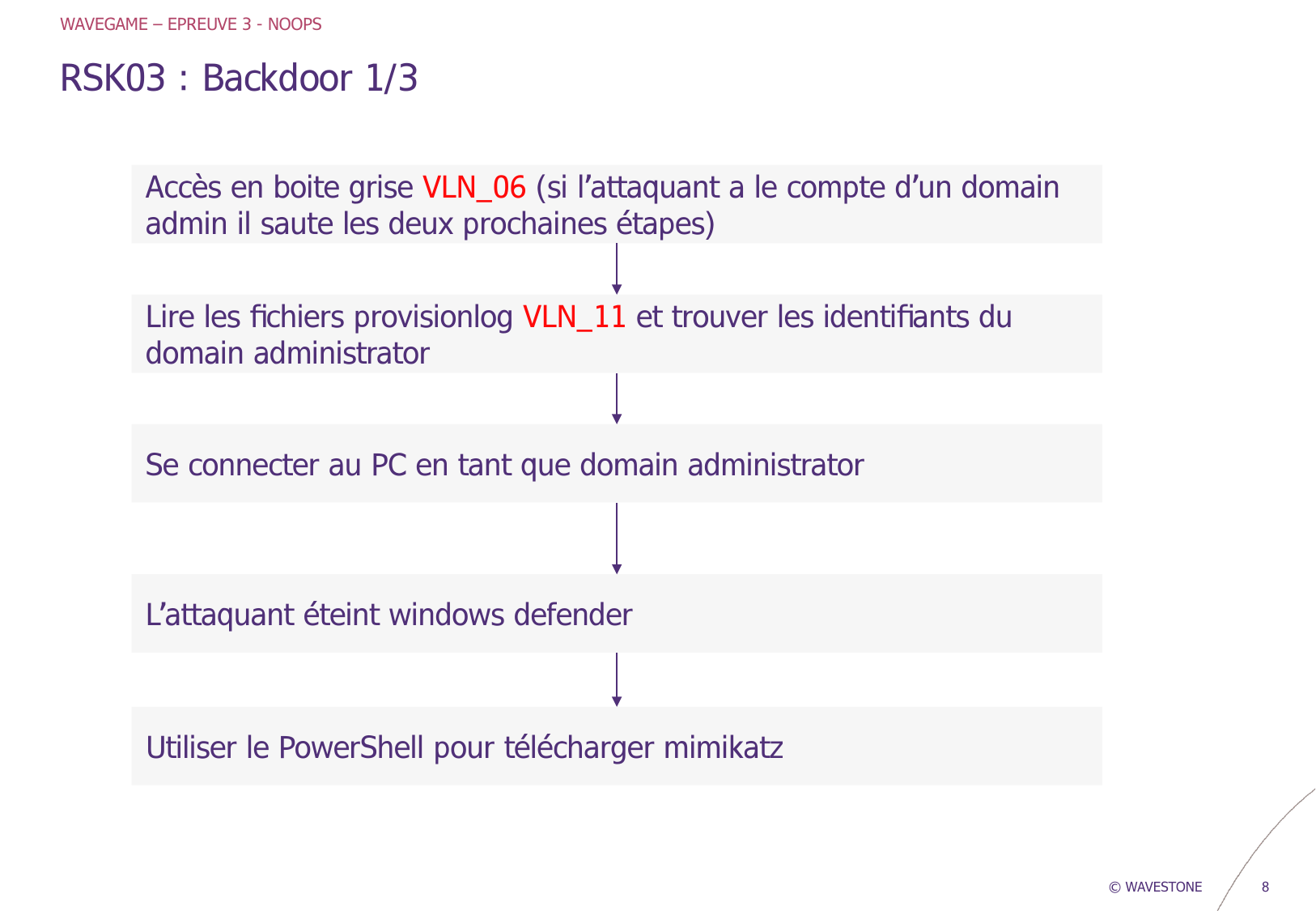

WAVEGAME – EPREUVE 3 - NOOPS

# RSK03 : Backdoor 1/3
Accès en boite grise VLN_06 (si l’attaquant a le compte d’un domain admin il saute les deux prochaines étapes)
Lire les fichiers provisionlog VLN_11 et trouver les identifiants du domain administrator
Se connecter au PC en tant que domain administrator
L’attaquant éteint windows defender
Utiliser le PowerShell pour télécharger mimikatz